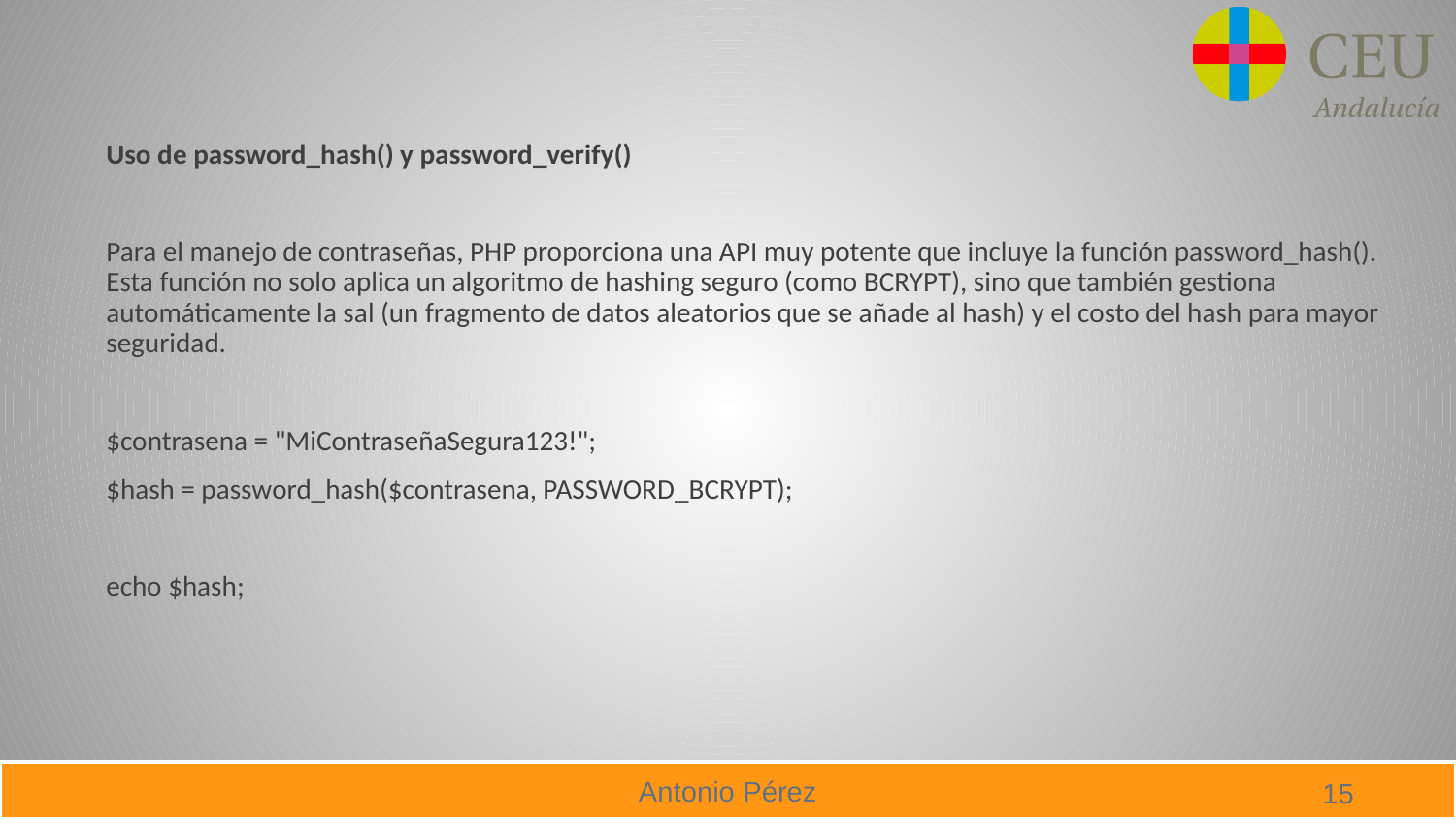

Uso de password_hash() y password_verify()

Para el manejo de contraseñas, PHP proporciona una API muy potente que incluye la función password_hash(). Esta función no solo aplica un algoritmo de hashing seguro (como BCRYPT), sino que también gestiona automáticamente la sal (un fragmento de datos aleatorios que se añade al hash) y el costo del hash para mayor seguridad.

$contrasena = "MiContraseñaSegura123!";
$hash = password_hash($contrasena, PASSWORD_BCRYPT);

echo $hash;